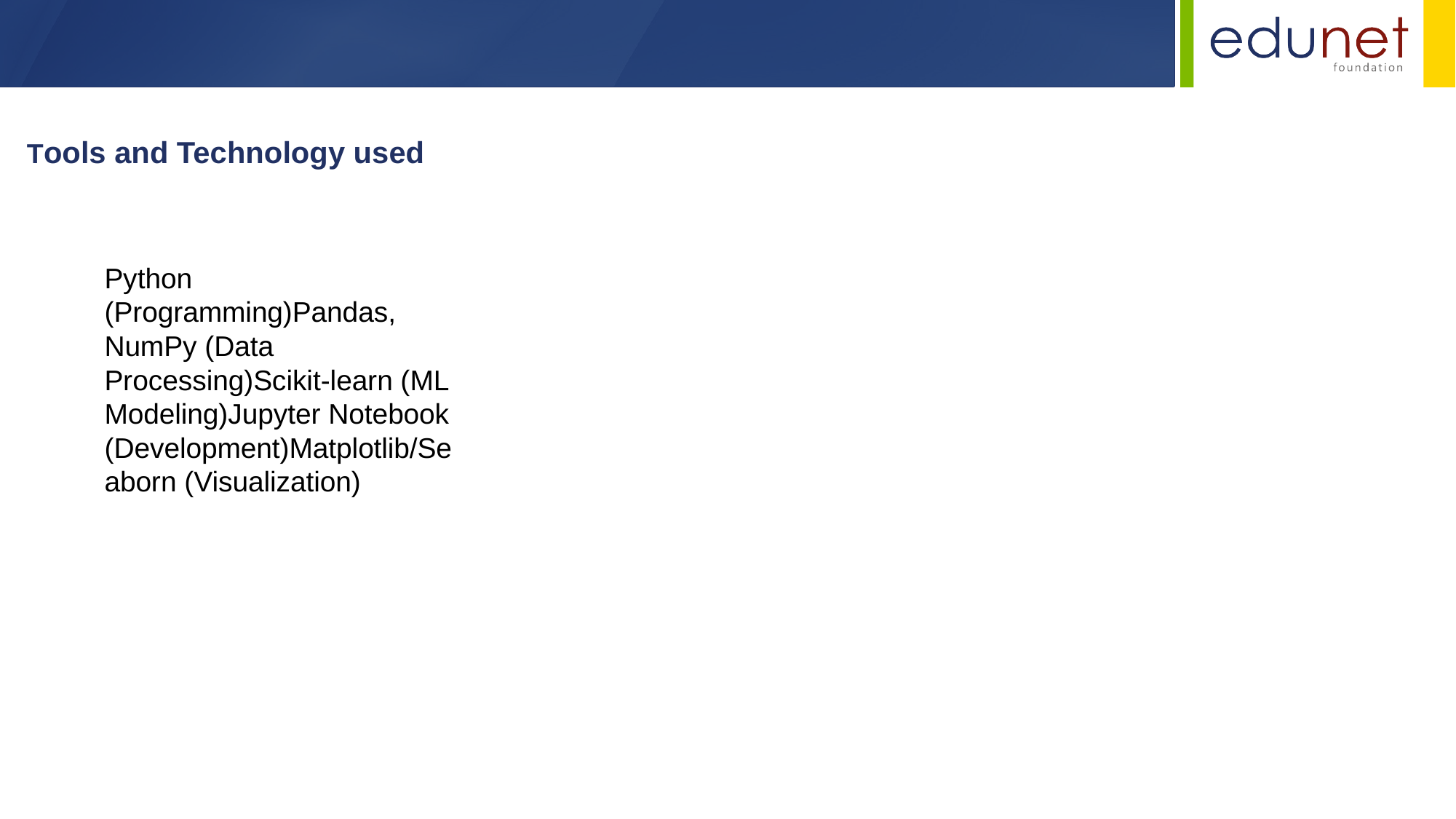

Tools and Technology used
Python (Programming)Pandas, NumPy (Data Processing)Scikit-learn (ML Modeling)Jupyter Notebook (Development)Matplotlib/Seaborn (Visualization)